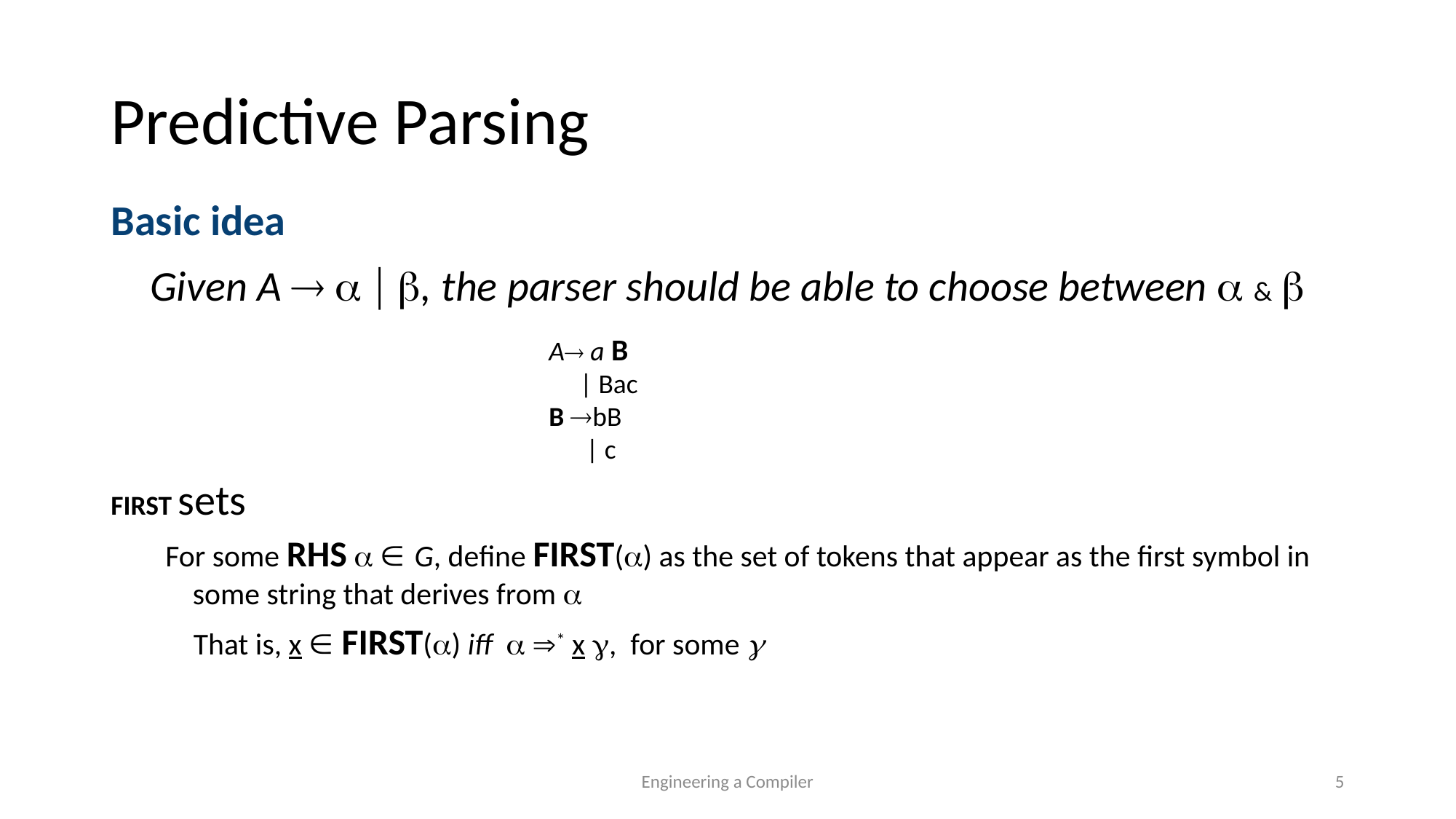

Predictive Parsing
Basic idea
Given A → α | β, the parser should be able to choose between α & β

FIRST sets
For some RHS α ∈ G, define FIRST(α) as the set of tokens that appear as the first symbol in some string that derives from α
That is, x ∈ FIRST(α) iff  α ⇒* x γ,  for some γ
A→ a B
     | Bac
B →bB
      | c
Engineering a Compiler
5